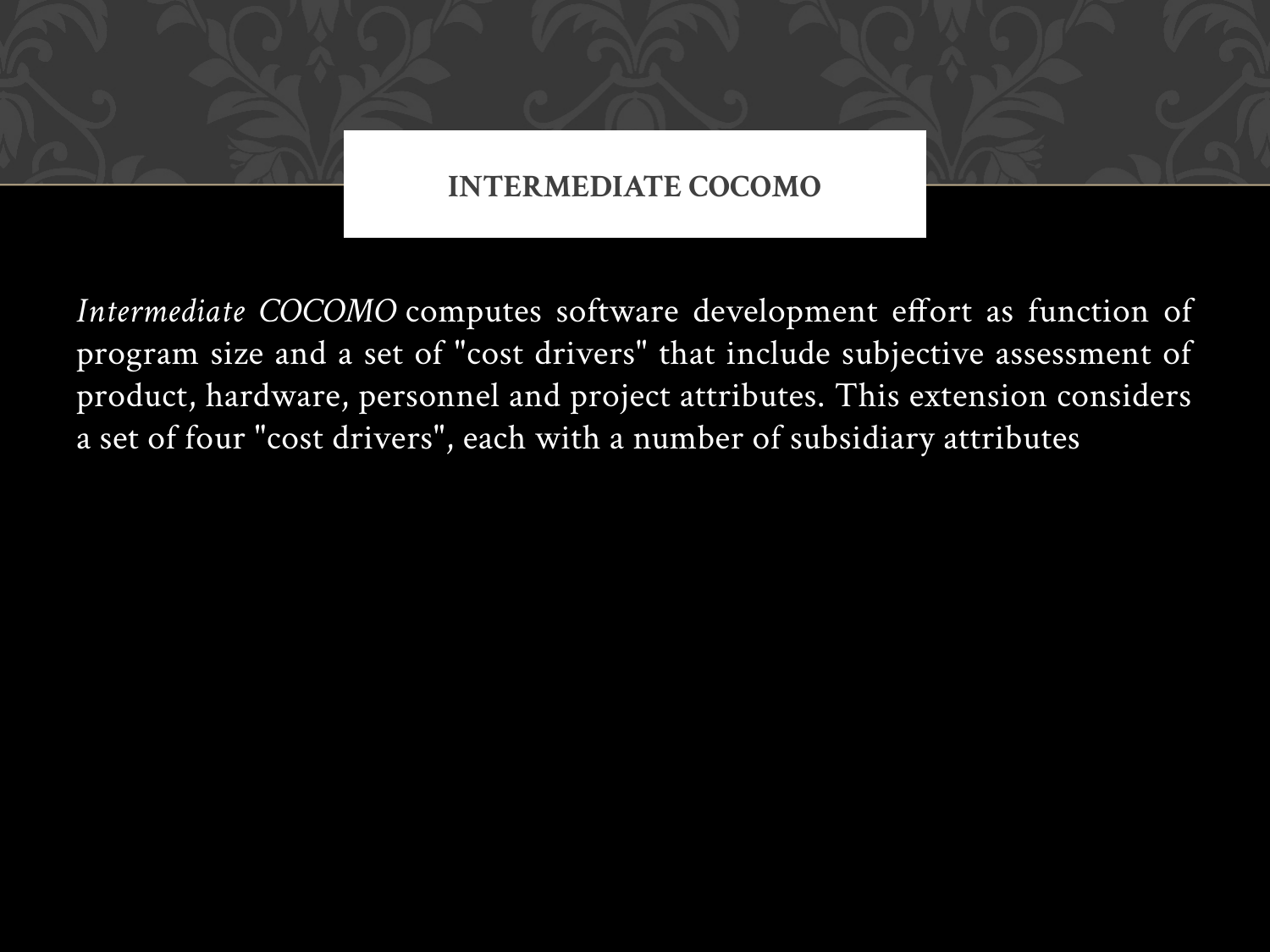

# Intermediate COCOMO
Intermediate COCOMO computes software development effort as function of program size and a set of "cost drivers" that include subjective assessment of product, hardware, personnel and project attributes. This extension considers a set of four "cost drivers", each with a number of subsidiary attributes